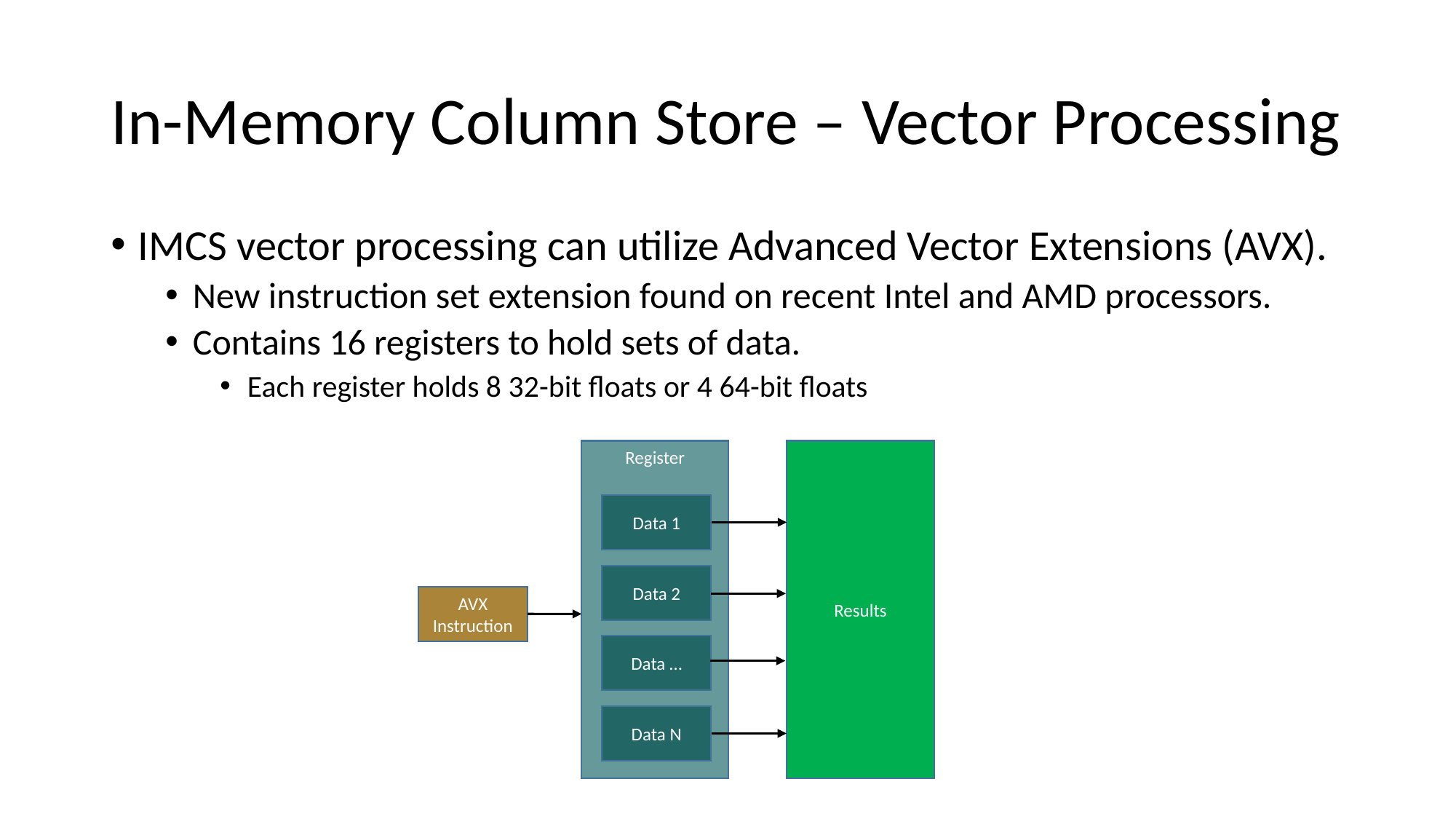

# In-Memory Column Store – Vector Processing
IMCS vector processing can utilize Advanced Vector Extensions (AVX).
New instruction set extension found on recent Intel and AMD processors.
Contains 16 registers to hold sets of data.
Each register holds 8 32-bit floats or 4 64-bit floats

Results
Register
Data 1
Data 2
AVX Instruction
Data …
Data N